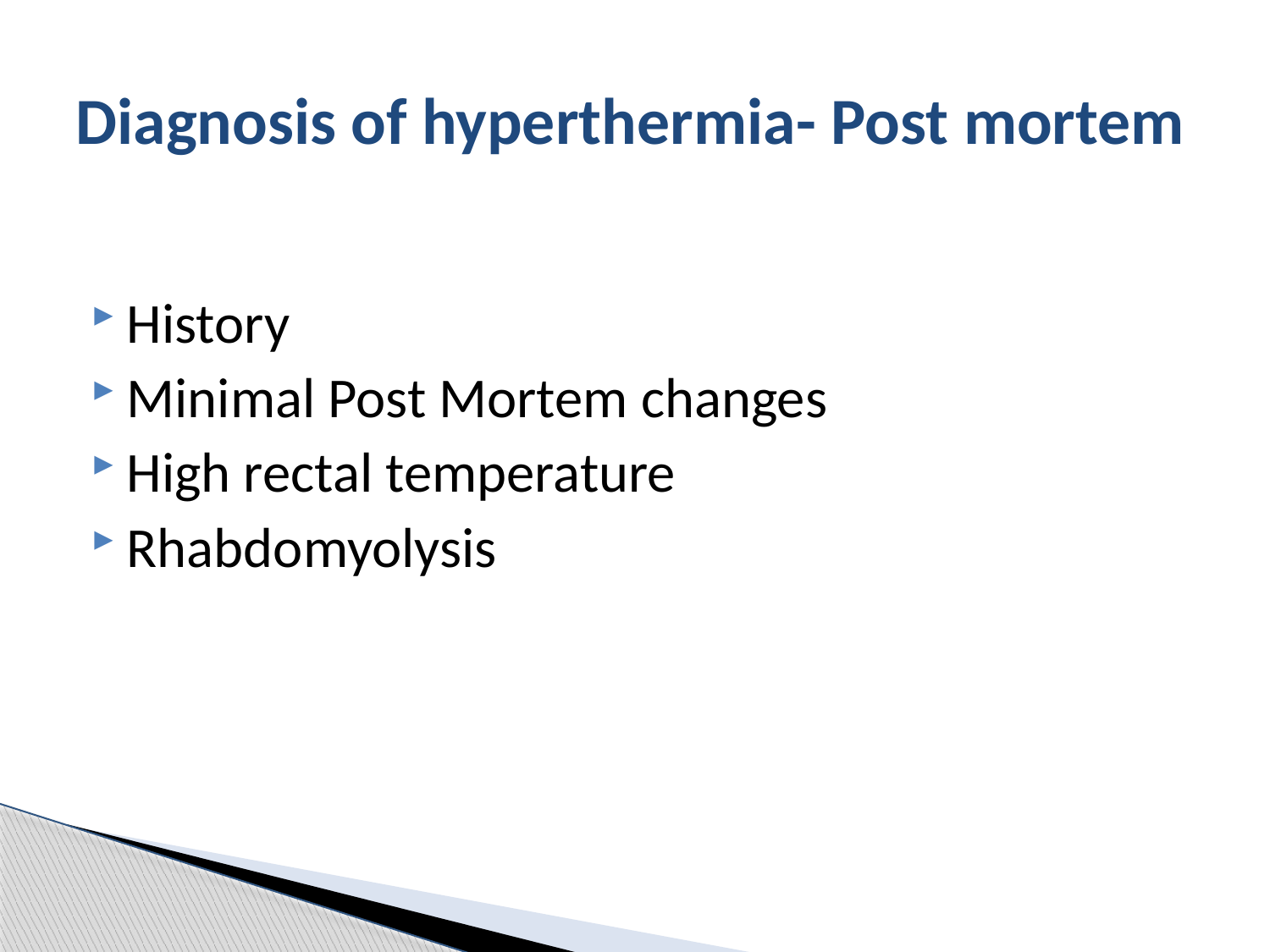

# Diagnosis of hyperthermia- Post mortem

History
Minimal Post Mortem changes
High rectal temperature
Rhabdomyolysis